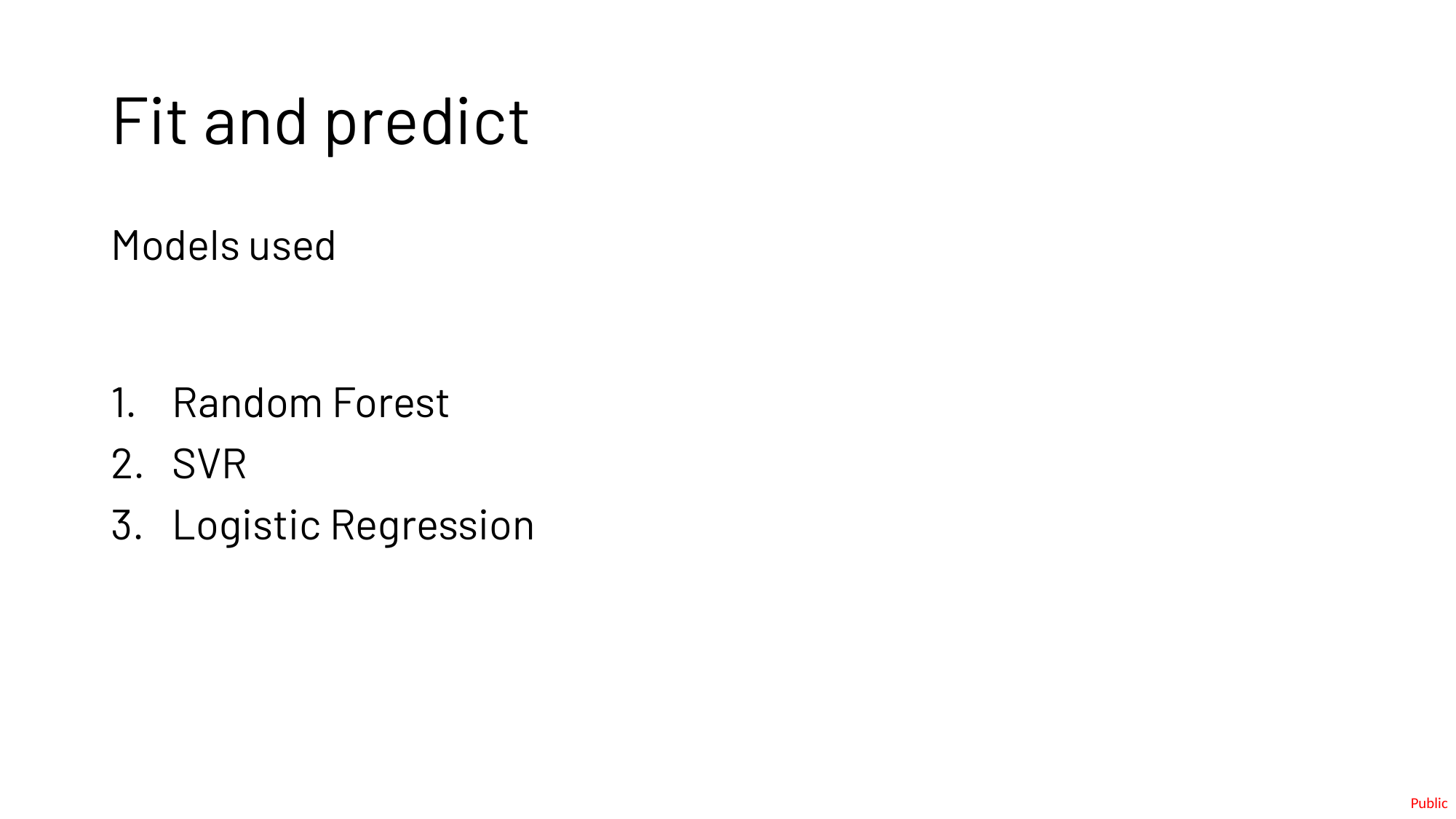

# Fit and predict
Models used
Random Forest
SVR
Logistic Regression